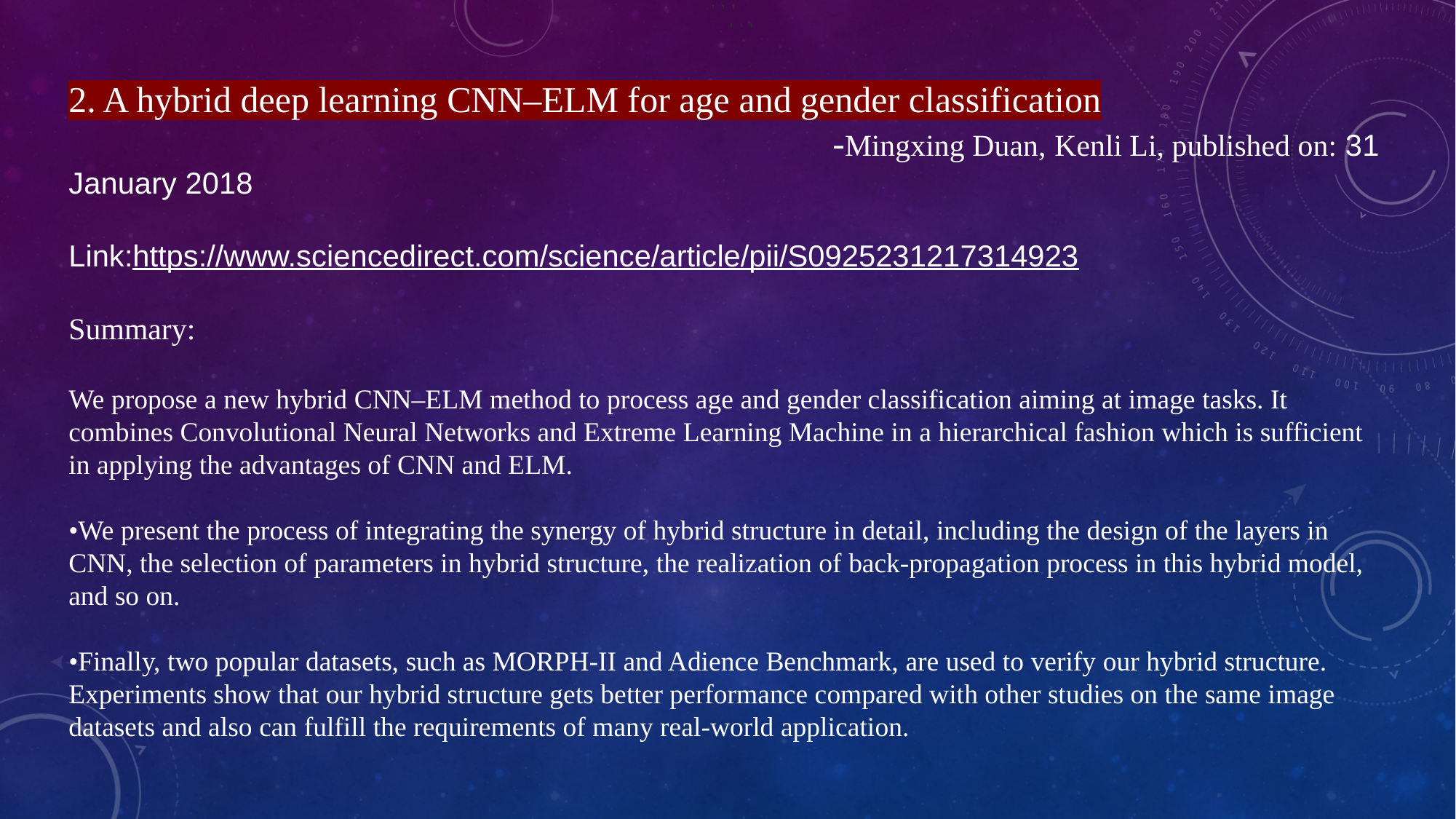

, , ,
, , ,
2. A hybrid deep learning CNN–ELM for age and gender classification
							-Mingxing Duan, Kenli Li, published on: 31 January 2018

Link:https://www.sciencedirect.com/science/article/pii/S0925231217314923

Summary:

We propose a new hybrid CNN–ELM method to process age and gender classification aiming at image tasks. It combines Convolutional Neural Networks and Extreme Learning Machine in a hierarchical fashion which is sufficient in applying the advantages of CNN and ELM.

•We present the process of integrating the synergy of hybrid structure in detail, including the design of the layers in CNN, the selection of parameters in hybrid structure, the realization of back-propagation process in this hybrid model, and so on.

•Finally, two popular datasets, such as MORPH-II and Adience Benchmark, are used to verify our hybrid structure. Experiments show that our hybrid structure gets better performance compared with other studies on the same image datasets and also can fulfill the requirements of many real-world application.